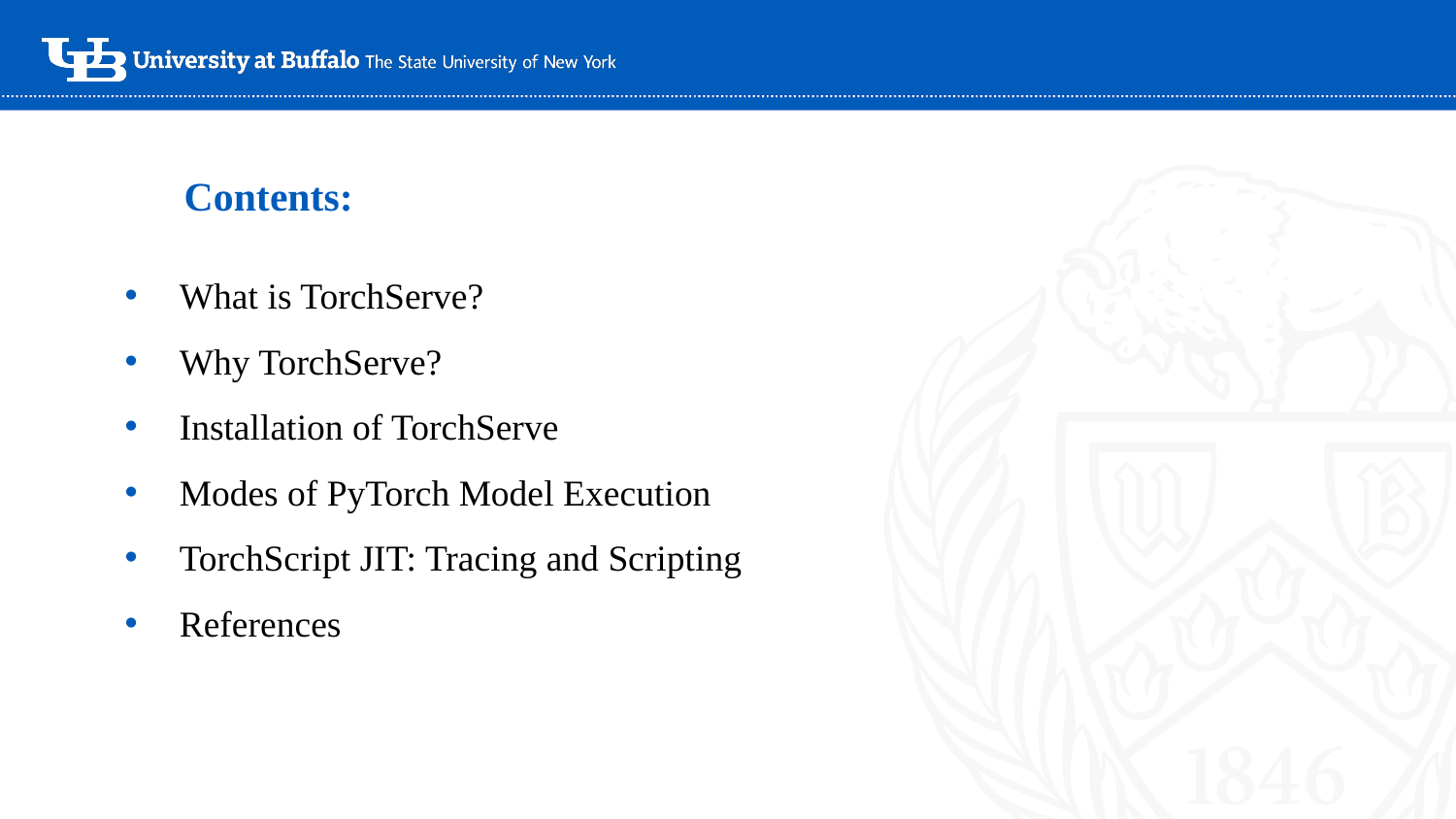

Contents:
What is TorchServe?
Why TorchServe?
Installation of TorchServe
Modes of PyTorch Model Execution
TorchScript JIT: Tracing and Scripting
References